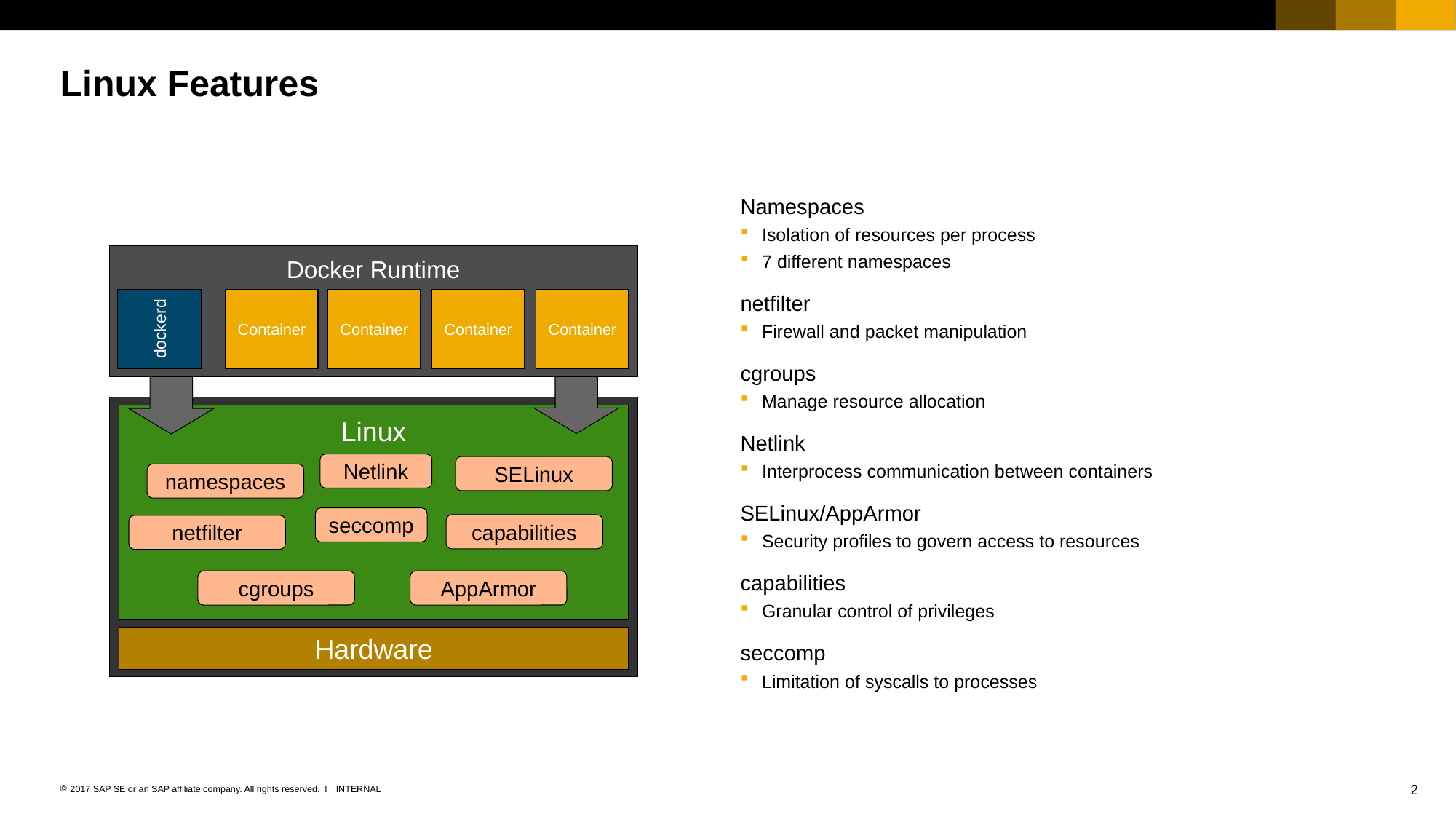

# Linux Features
Namespaces
Isolation of resources per process
7 different namespaces
netfilter
Firewall and packet manipulation
cgroups
Manage resource allocation
Netlink
Interprocess communication between containers
SELinux/AppArmor
Security profiles to govern access to resources
capabilities
Granular control of privileges
seccomp
Limitation of syscalls to processes
Docker Runtime
dockerd
Container
Container
Container
Container

Linux
Netlink
SELinux
namespaces
seccomp
capabilities
netfilter
cgroups
AppArmor
Hardware